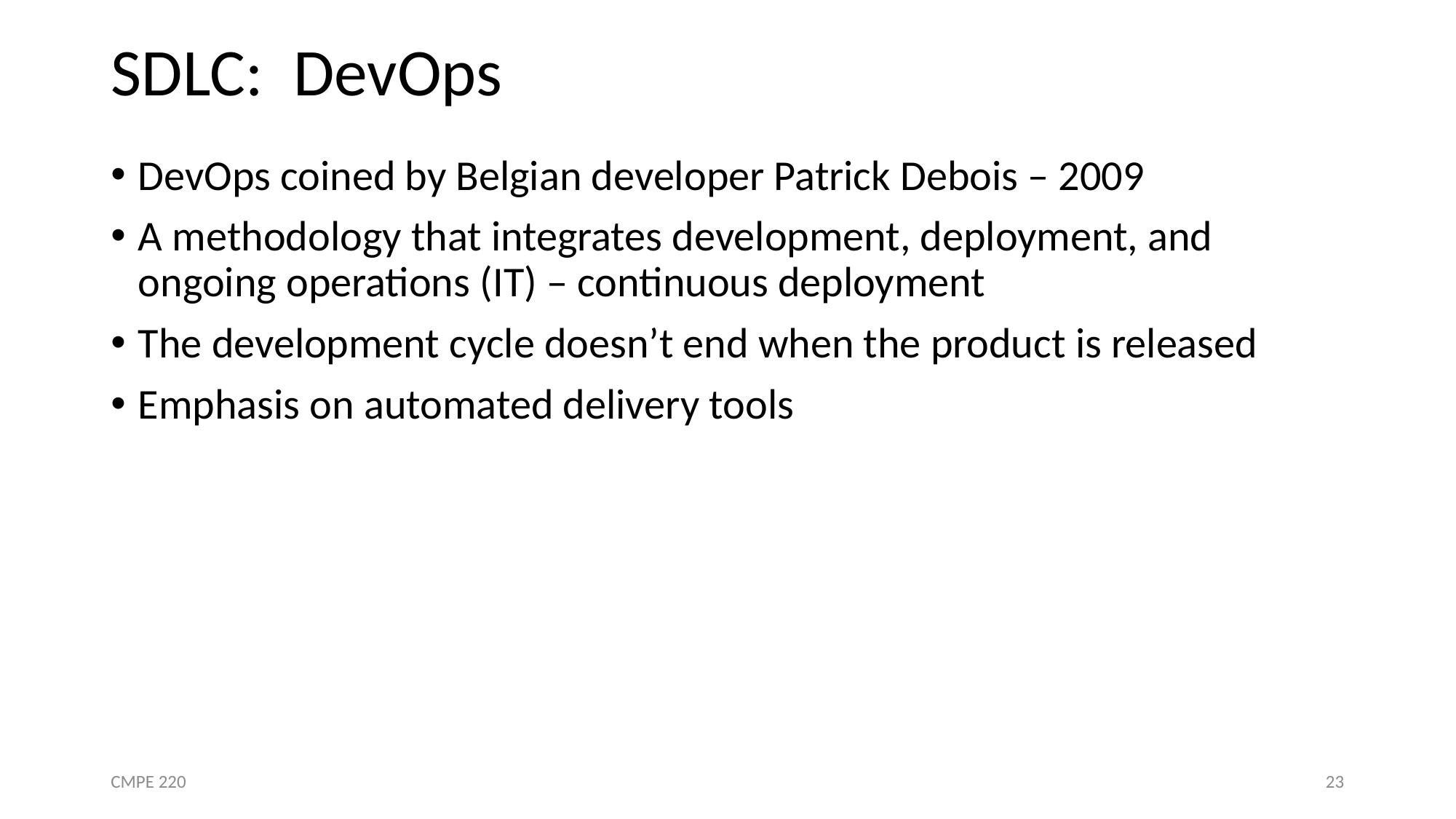

# SDLC:  DevOps
DevOps coined by Belgian developer Patrick Debois – 2009
A methodology that integrates development, deployment, and ongoing operations (IT) – continuous deployment
The development cycle doesn’t end when the product is released
Emphasis on automated delivery tools
CMPE 220
23